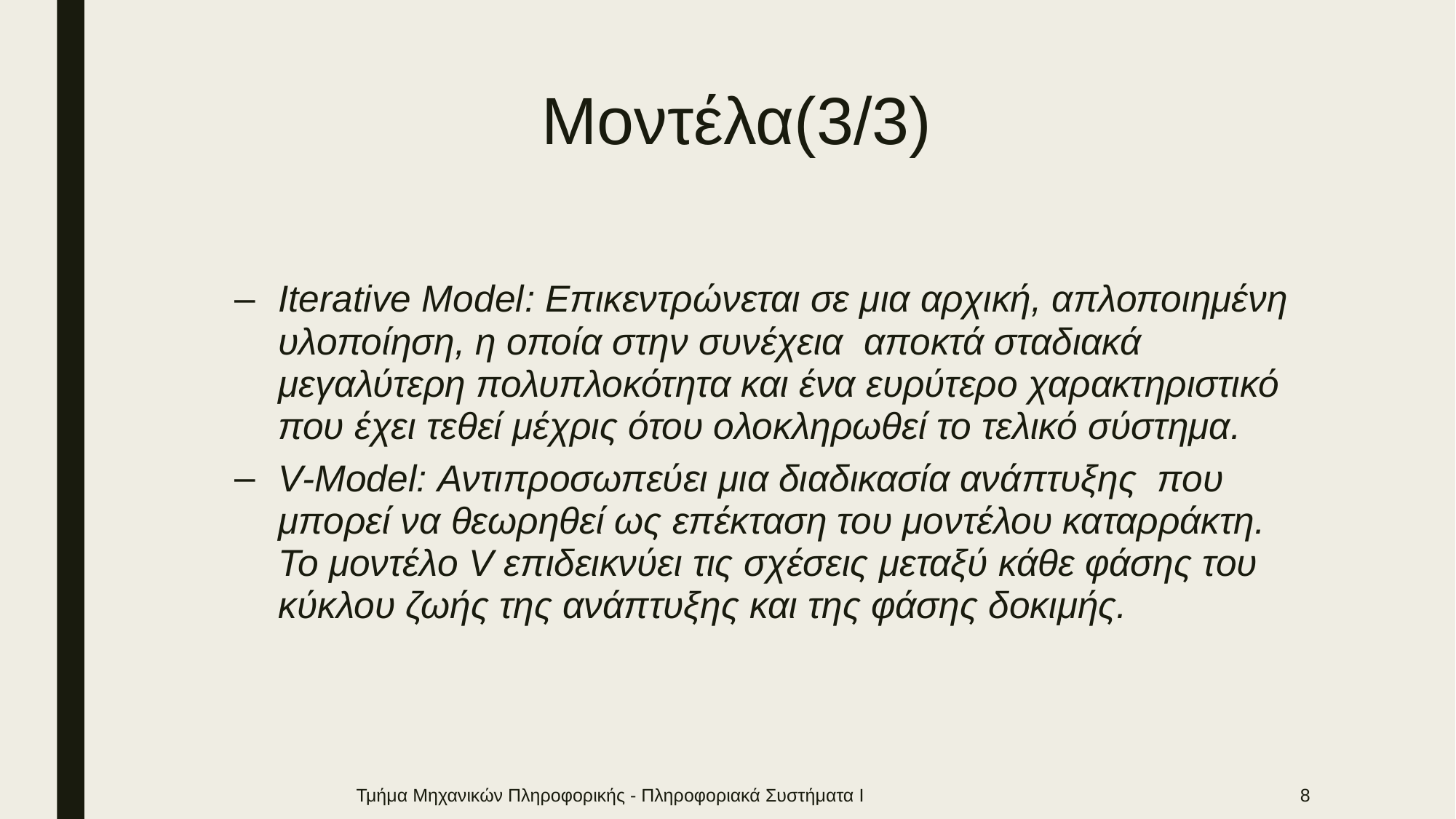

# Μοντέλα(3/3)
Iterative Model: Επικεντρώνεται σε μια αρχική, απλοποιημένη υλοποίηση, η οποία στην συνέχεια  αποκτά σταδιακά μεγαλύτερη πολυπλοκότητα και ένα ευρύτερο χαρακτηριστικό που έχει τεθεί μέχρις ότου ολοκληρωθεί το τελικό σύστημα.
V-Model: Αντιπροσωπεύει μια διαδικασία ανάπτυξης  που μπορεί να θεωρηθεί ως επέκταση του μοντέλου καταρράκτη. Το μοντέλο V επιδεικνύει τις σχέσεις μεταξύ κάθε φάσης του κύκλου ζωής της ανάπτυξης και της φάσης δοκιμής.
Τμήμα Μηχανικών Πληροφορικής - Πληροφοριακά Συστήματα Ι
8